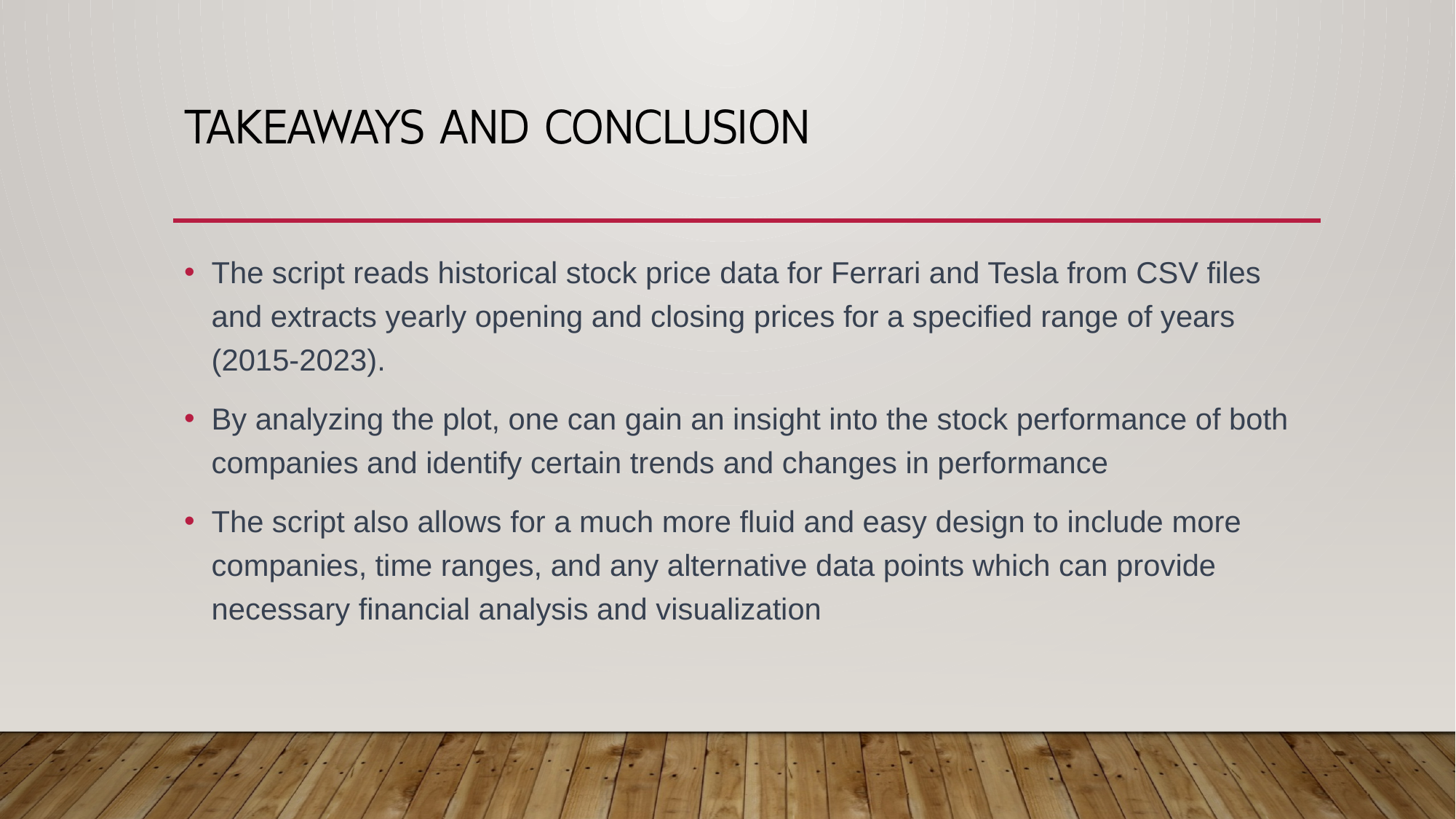

# Takeaways and Conclusion
The script reads historical stock price data for Ferrari and Tesla from CSV files and extracts yearly opening and closing prices for a specified range of years (2015-2023).
By analyzing the plot, one can gain an insight into the stock performance of both companies and identify certain trends and changes in performance
The script also allows for a much more fluid and easy design to include more companies, time ranges, and any alternative data points which can provide necessary financial analysis and visualization